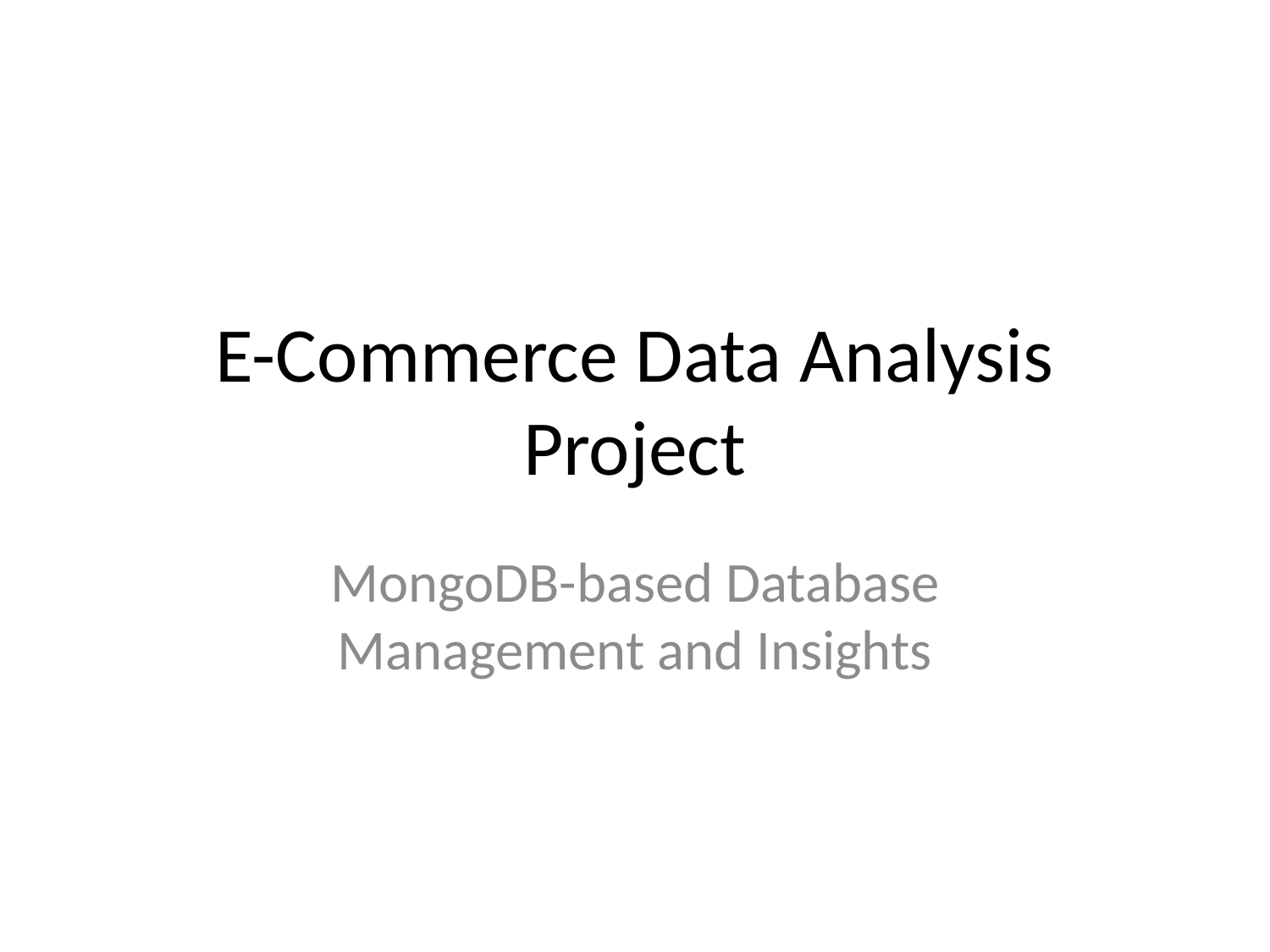

# E-Commerce Data Analysis Project
MongoDB-based Database Management and Insights